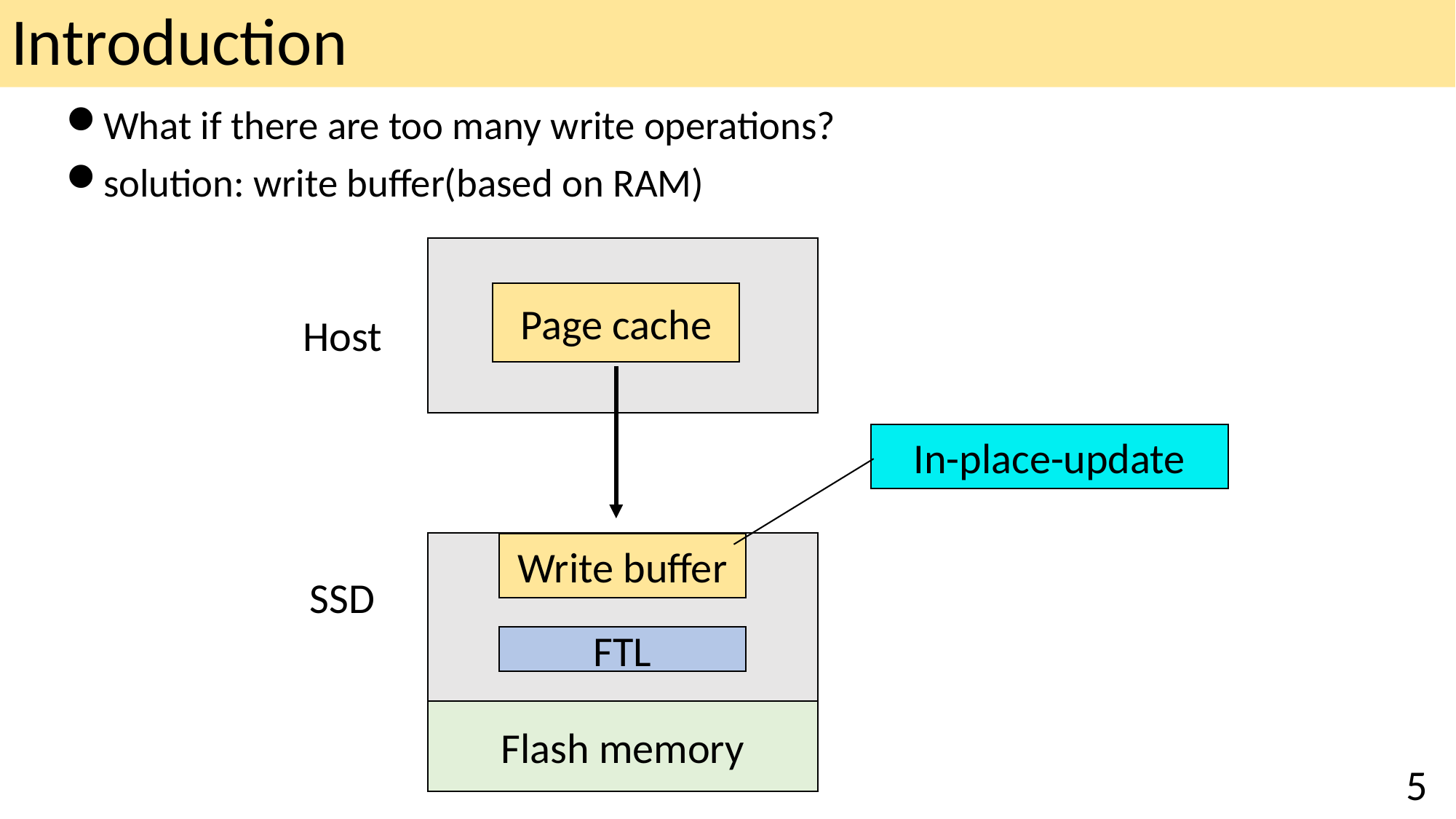

# Introduction
What if there are too many write operations?
solution: write buffer(based on RAM)

Page cache
Host
In-place-update

Write buffer
SSD
FTL
Flash memory
5